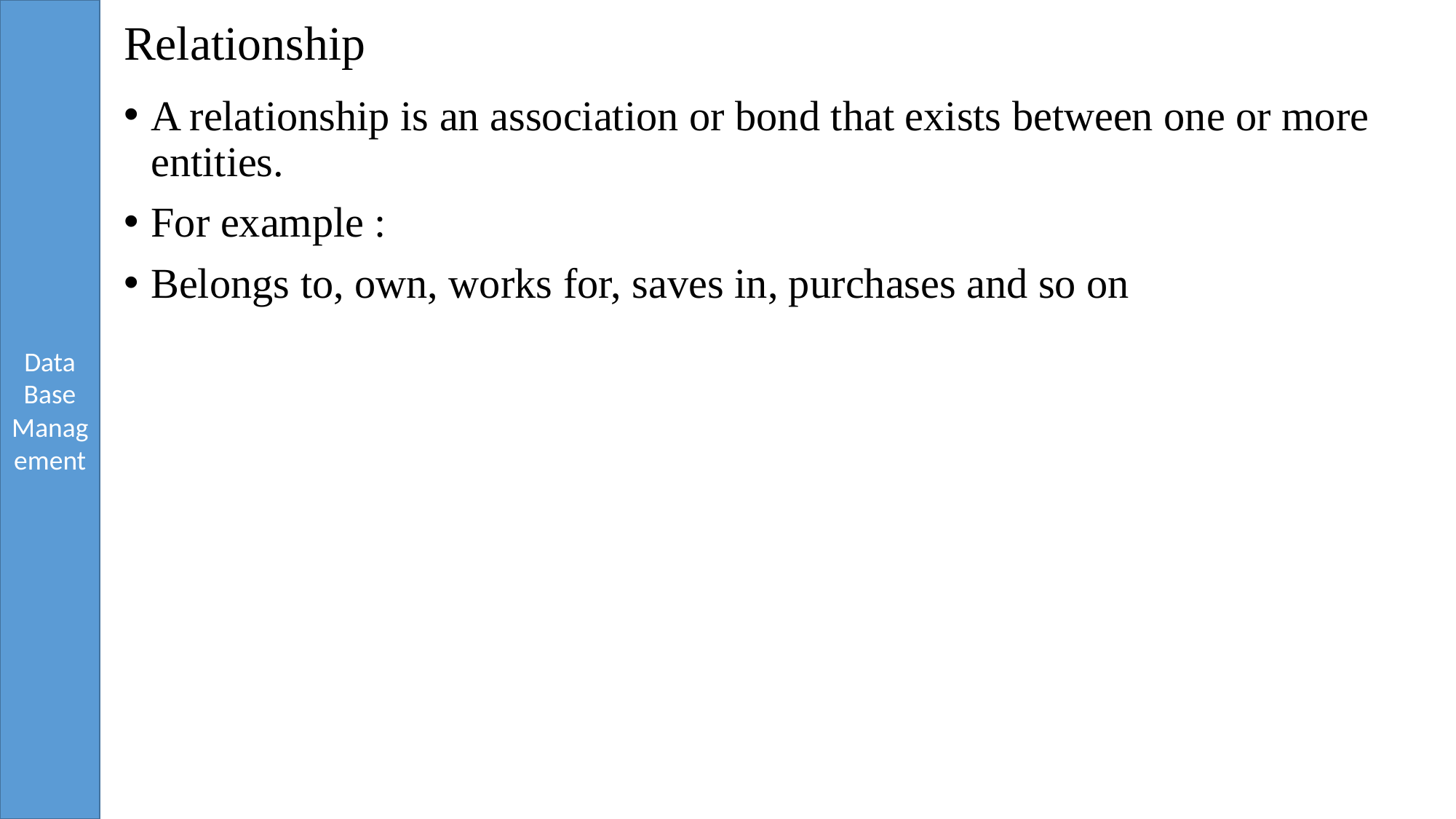

# Relationship
A relationship is an association or bond that exists between one or more entities.
For example :
Belongs to, own, works for, saves in, purchases and so on